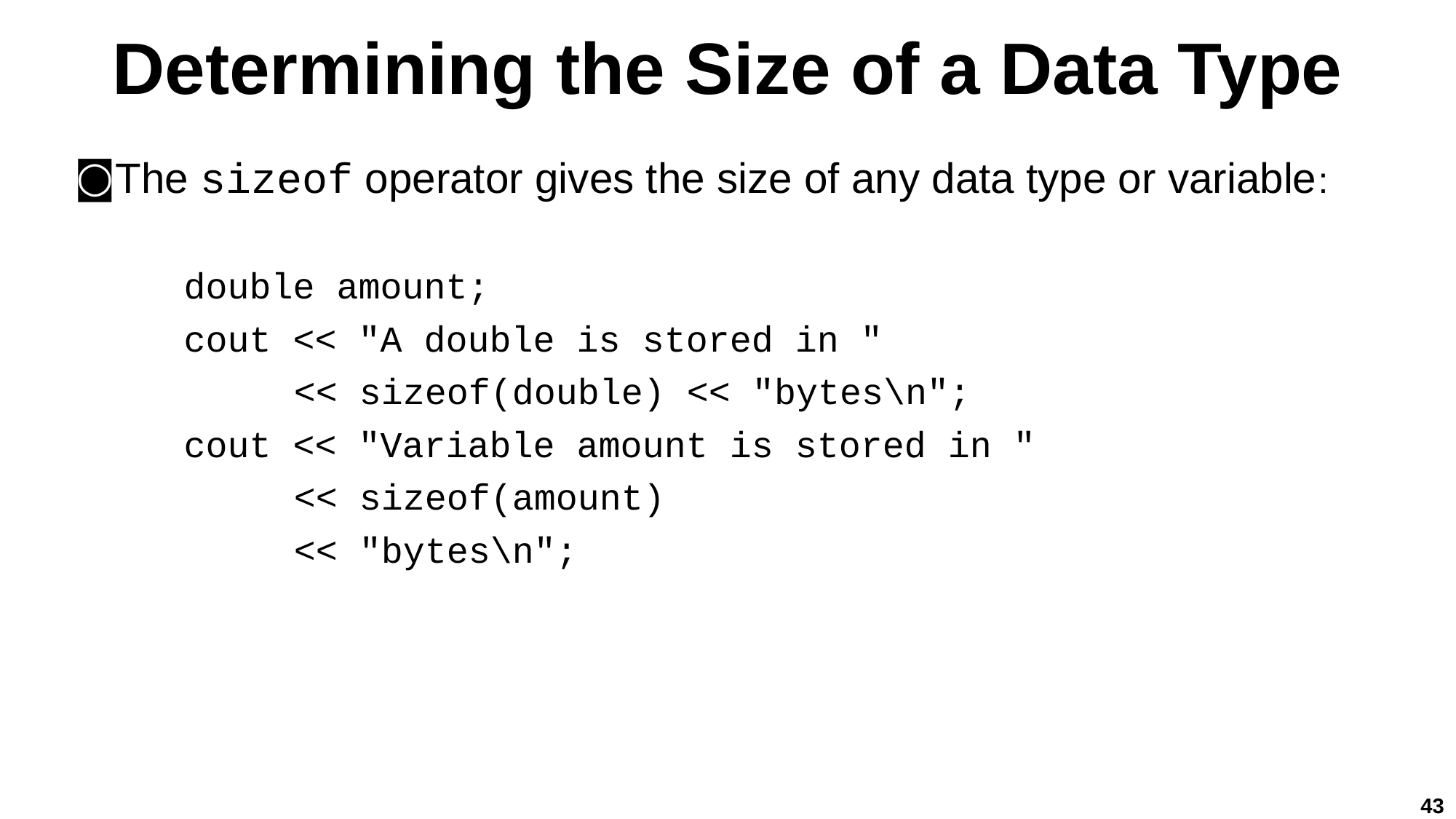

# Determining the Size of a Data Type
The sizeof operator gives the size of any data type or variable:
double amount;
cout << "A double is stored in "
<< sizeof(double) << "bytes\n";
cout << "Variable amount is stored in "
<< sizeof(amount)
<< "bytes\n";
43